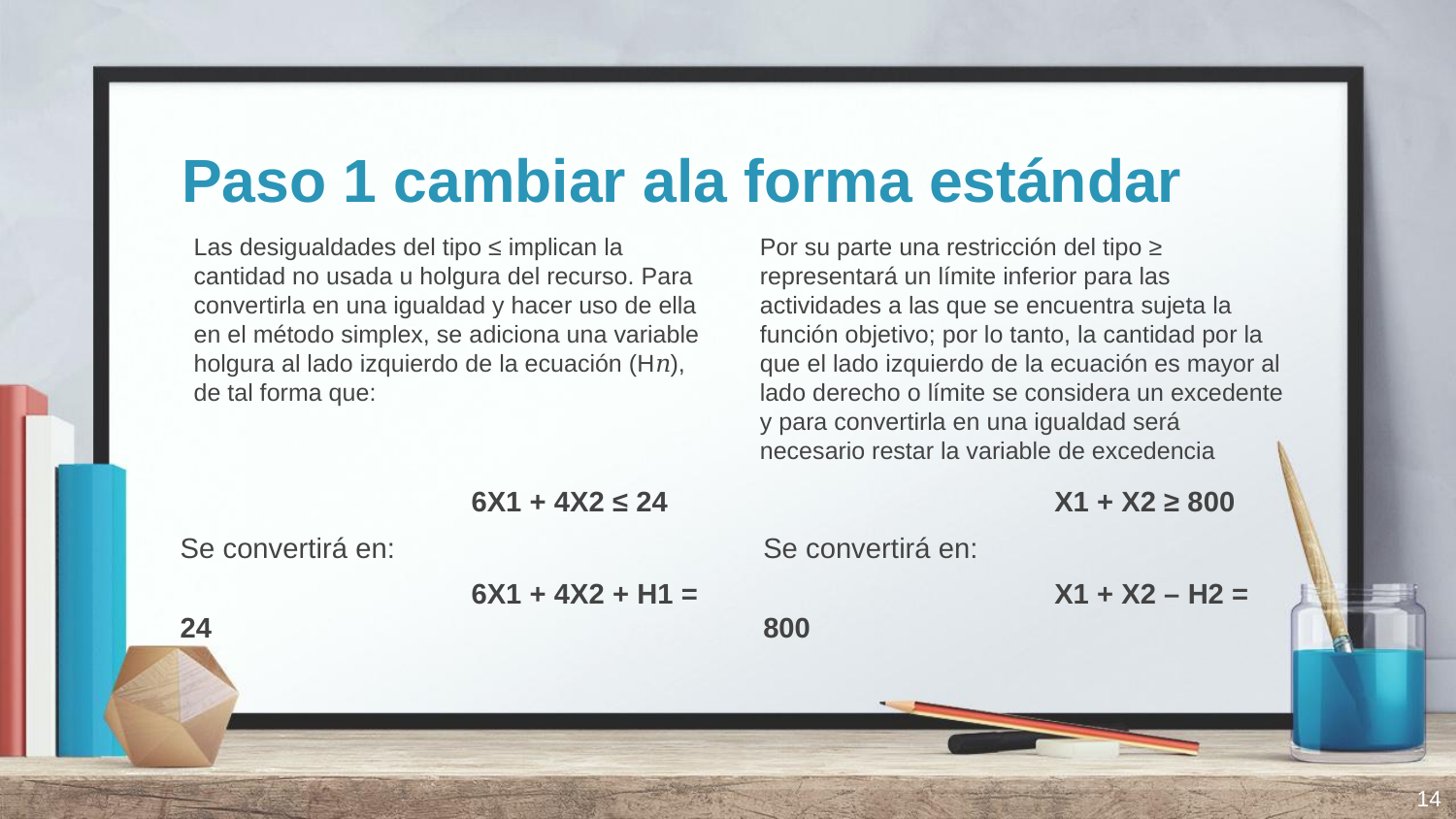

# Paso 1 cambiar ala forma estándar
Las desigualdades del tipo ≤ implican la cantidad no usada u holgura del recurso. Para convertirla en una igualdad y hacer uso de ella en el método simplex, se adiciona una variable holgura al lado izquierdo de la ecuación (H𝑛), de tal forma que:

Por su parte una restricción del tipo ≥ representará un límite inferior para las actividades a las que se encuentra sujeta la función objetivo; por lo tanto, la cantidad por la que el lado izquierdo de la ecuación es mayor al lado derecho o límite se considera un excedente y para convertirla en una igualdad será necesario restar la variable de excedencia

		6X1 + 4X2 ≤ 24
Se convertirá en:
		6X1 + 4X2 + H1 = 24

		X1 + X2 ≥ 800
Se convertirá en:
		X1 + X2 – H2 = 800

14